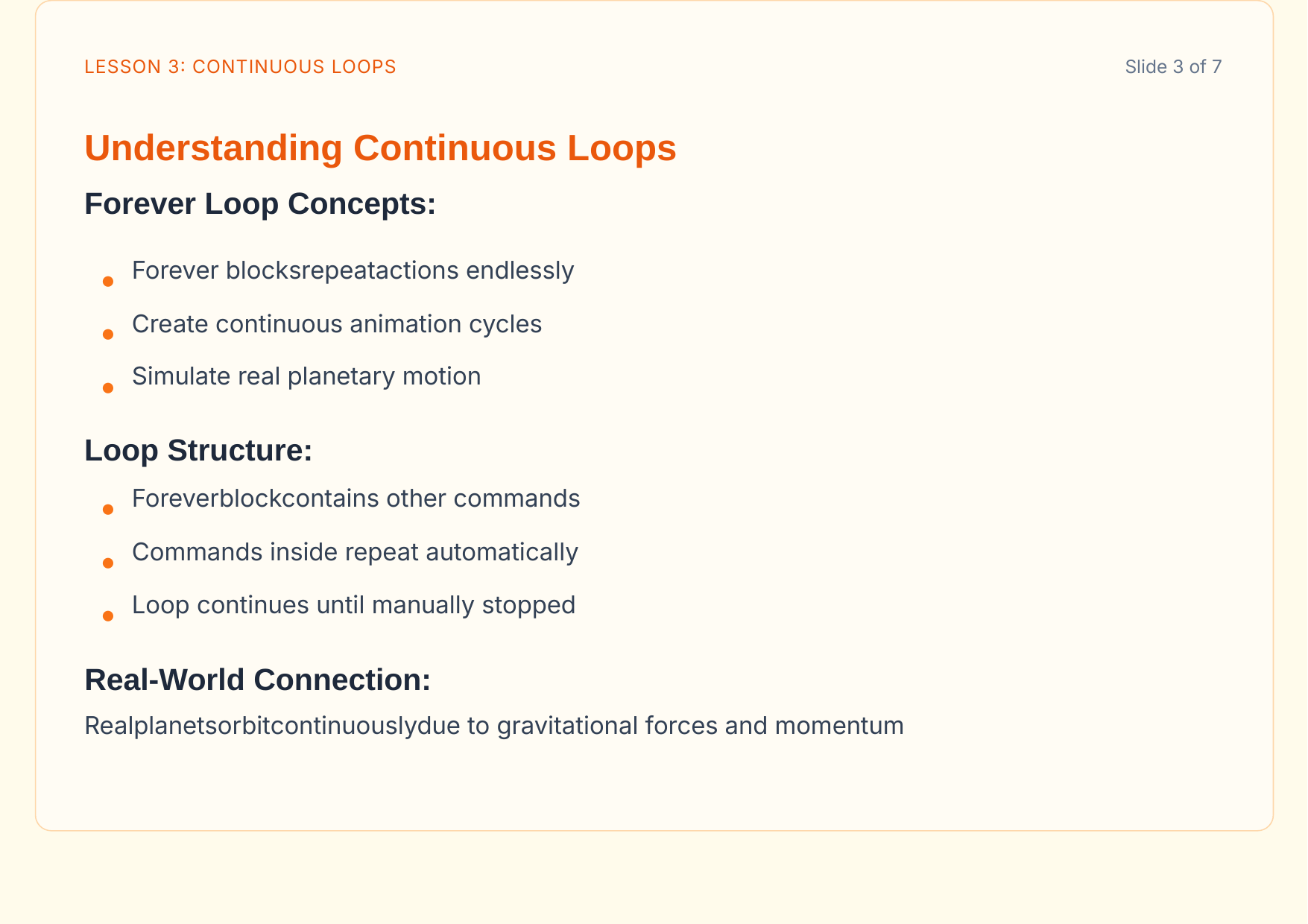

LESSON 3: CONTINUOUS LOOPS
Slide 3 of 7
Understanding Continuous Loops
Forever Loop Concepts:
Forever blocksrepeatactions endlessly

● ● ●
Create continuous animation cycles
Simulate real planetary motion
Loop Structure:
Foreverblockcontains other commands

● ● ●
Commands inside repeat automatically
Loop continues until manually stopped
Real-World Connection:

Realplanetsorbitcontinuouslydue to gravitational forces and momentum